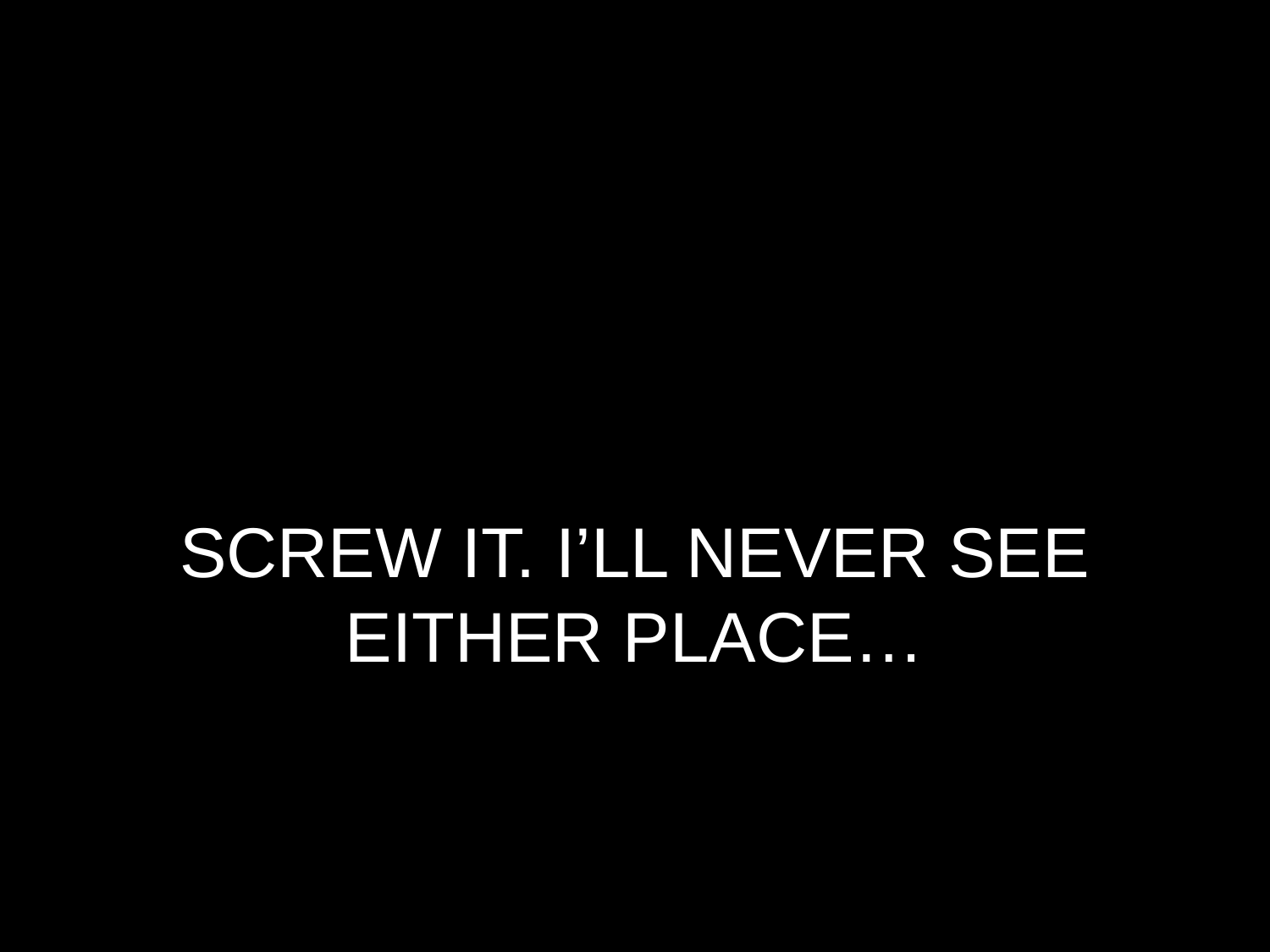

# SCREW IT. I’LL NEVER SEE EITHER PLACE…